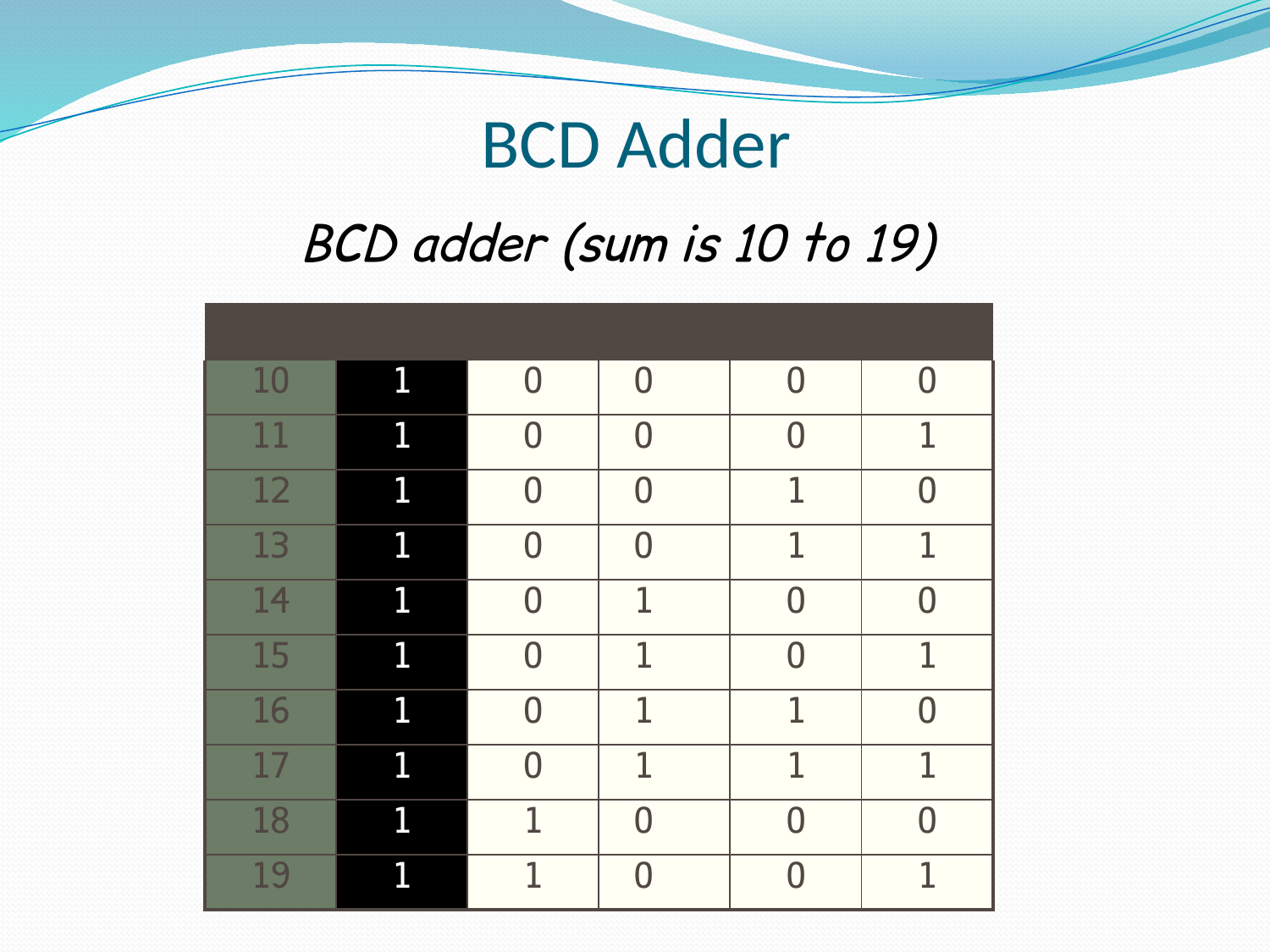

BCD Adder
# BCD adder (sum is 10 to 19)
|  |  |  |  |  |  |
| --- | --- | --- | --- | --- | --- |
| 10 | 1 | 0 | 0 | 0 | 0 |
| 11 | 1 | 0 | 0 | 0 | 1 |
| 12 | 1 | 0 | 0 | 1 | 0 |
| 13 | 1 | 0 | 0 | 1 | 1 |
| 14 | 1 | 0 | 1 | 0 | 0 |
| 15 | 1 | 0 | 1 | 0 | 1 |
| 16 | 1 | 0 | 1 | 1 | 0 |
| 17 | 1 | 0 | 1 | 1 | 1 |
| 18 | 1 | 1 | 0 | 0 | 0 |
| 19 | 1 | 1 | 0 | 0 | 1 |